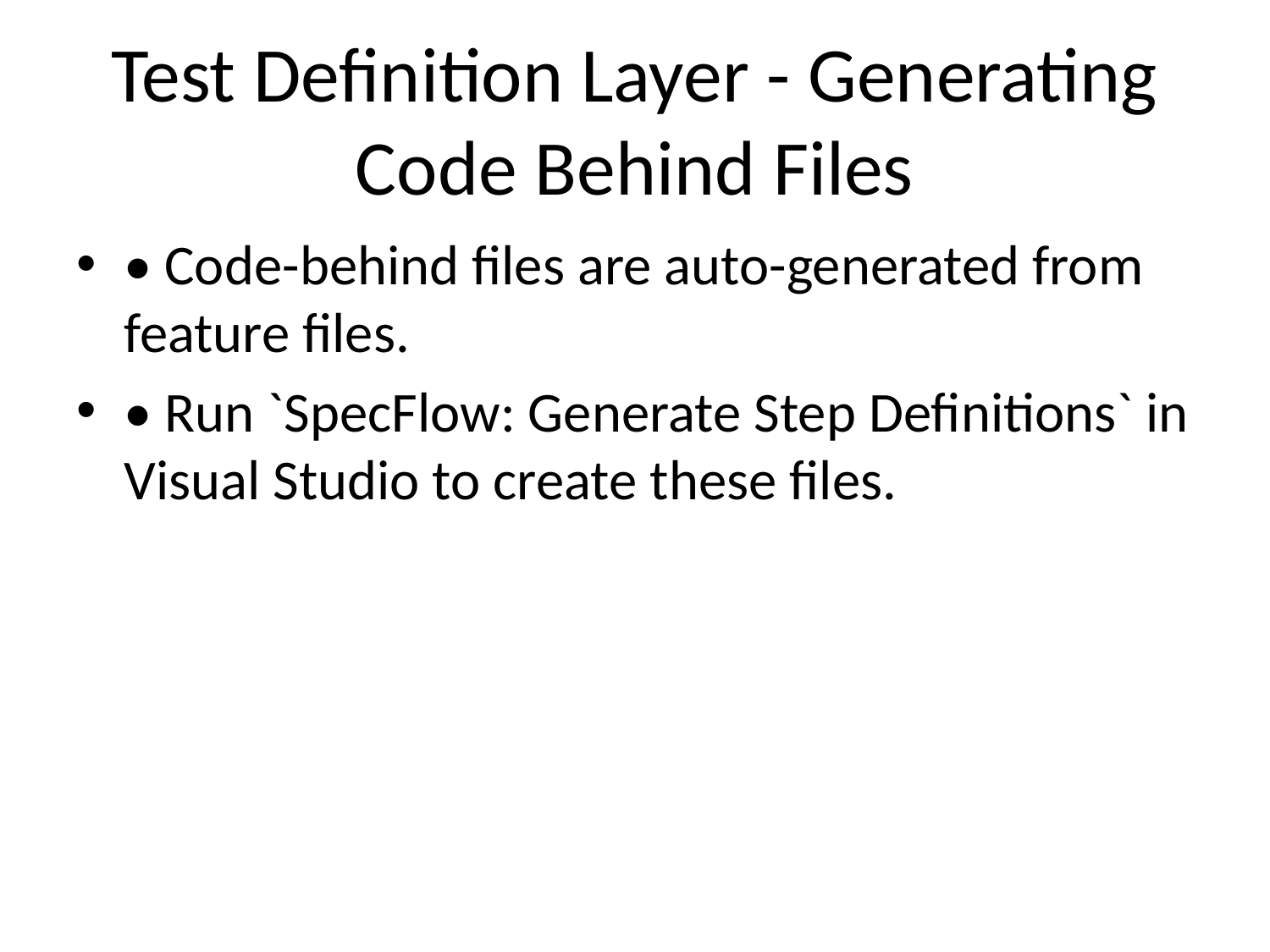

# Test Definition Layer - Generating Code Behind Files
• Code-behind files are auto-generated from feature files.
• Run `SpecFlow: Generate Step Definitions` in Visual Studio to create these files.